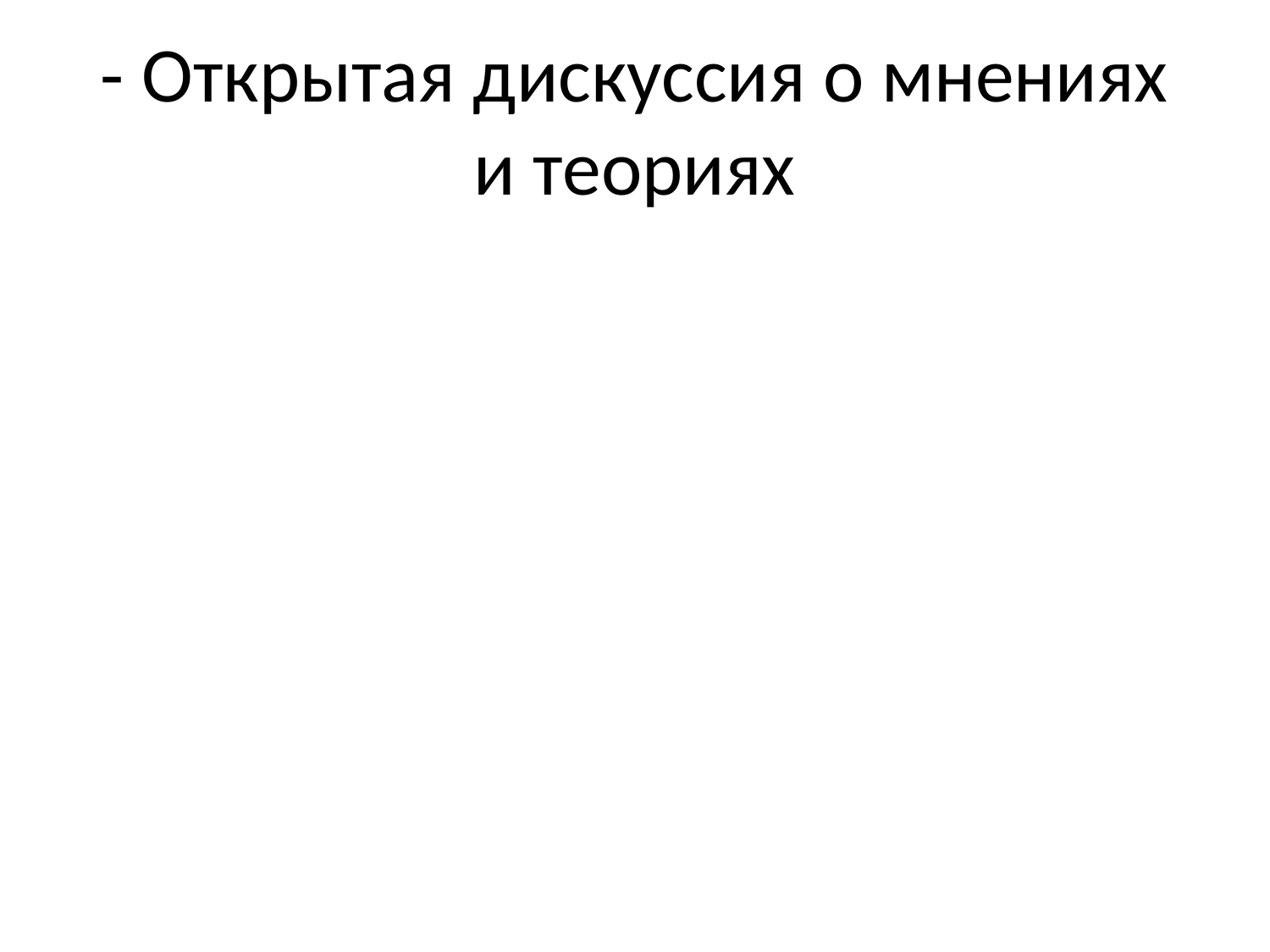

# - Открытая дискуссия о мнениях и теориях